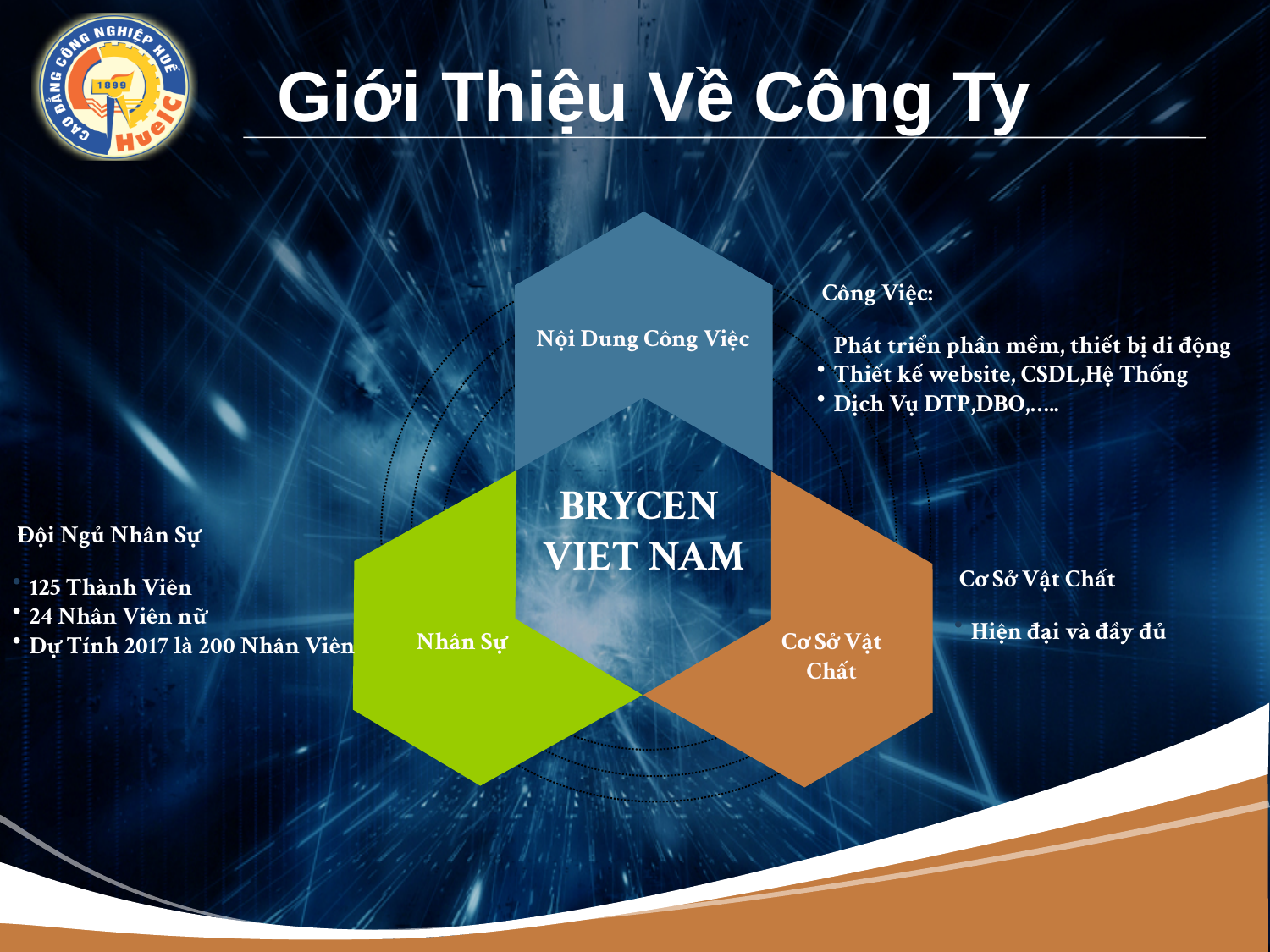

# Giới Thiệu Về Công Ty

 Công Việc:

Phát triển phần mềm, thiết bị di động
Thiết kế website, CSDL,Hệ Thống
Dịch Vụ DTP,DBO,…..

Nội Dung Công Việc

BRYCEN
VIET NAM
 Đội Ngủ Nhân Sự

125 Thành Viên
24 Nhân Viên nữ
Dự Tính 2017 là 200 Nhân Viên

 Cơ Sở Vật Chất

Hiện đại và đầy đủ
Nhân Sự
Cơ Sở Vật Chất